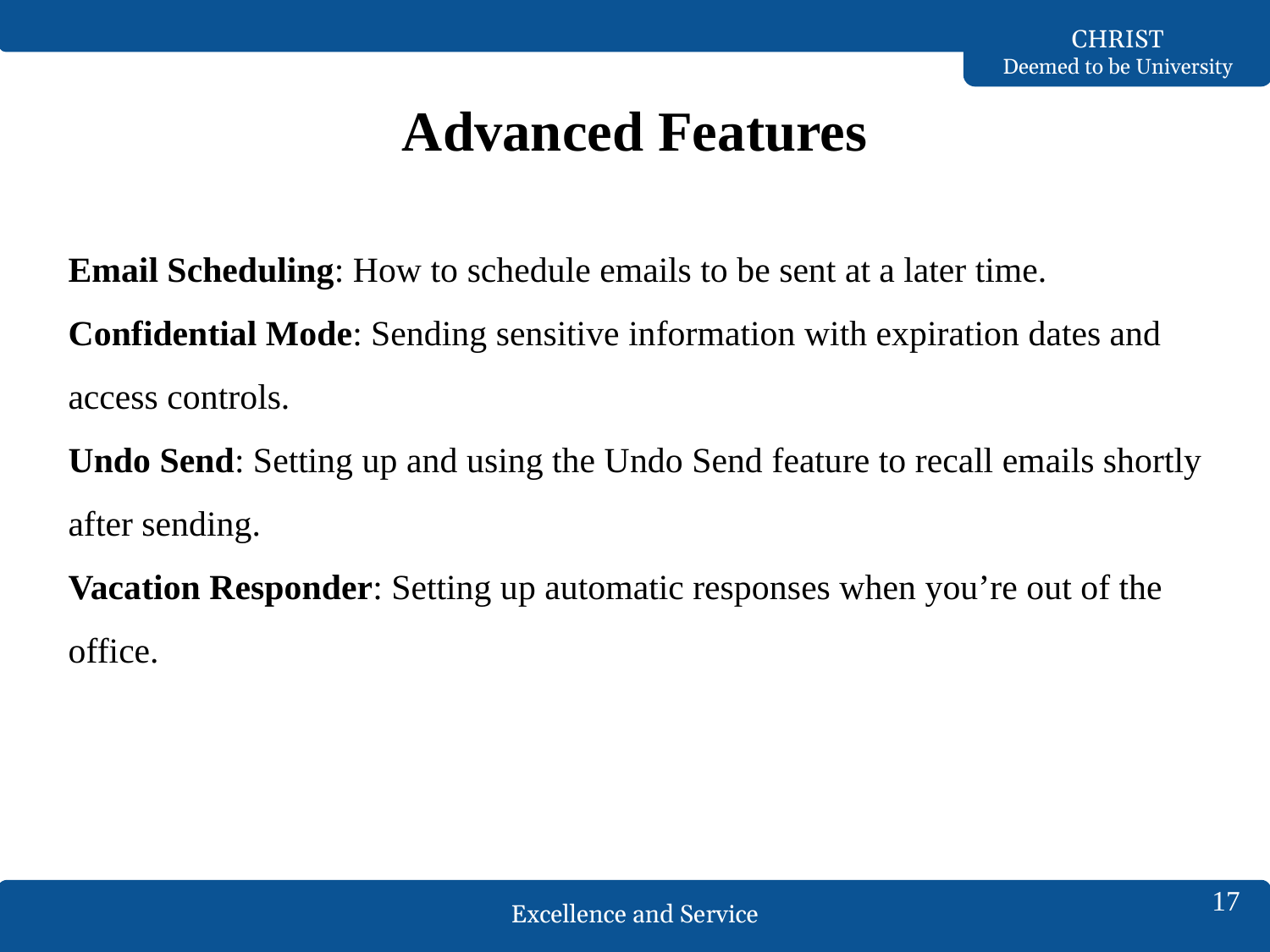

# Advanced Features
Email Scheduling: How to schedule emails to be sent at a later time.
Confidential Mode: Sending sensitive information with expiration dates and access controls.
Undo Send: Setting up and using the Undo Send feature to recall emails shortly after sending.
Vacation Responder: Setting up automatic responses when you’re out of the office.

17